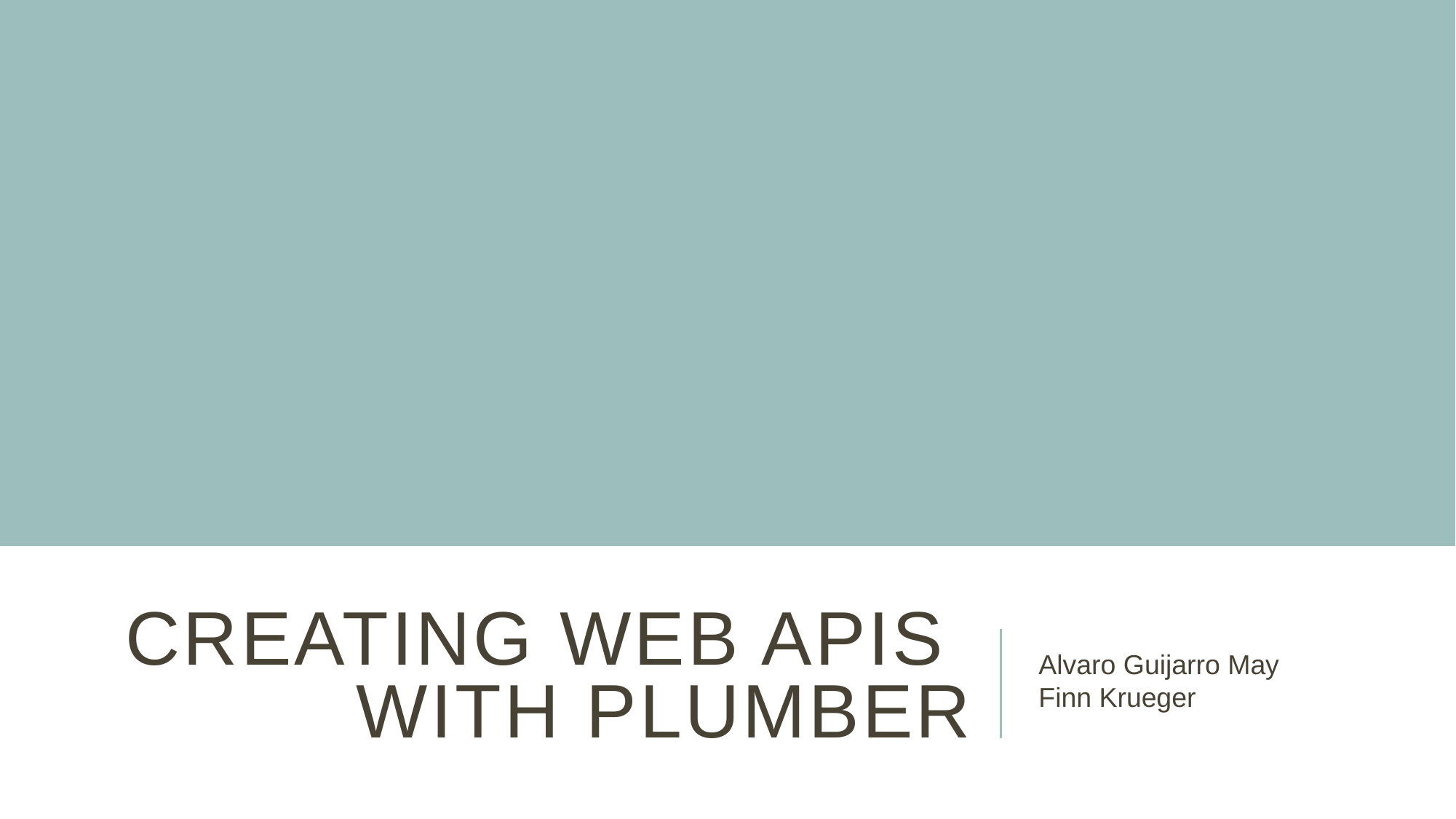

# Creating web APIs with plumber
Alvaro Guijarro May
Finn Krueger